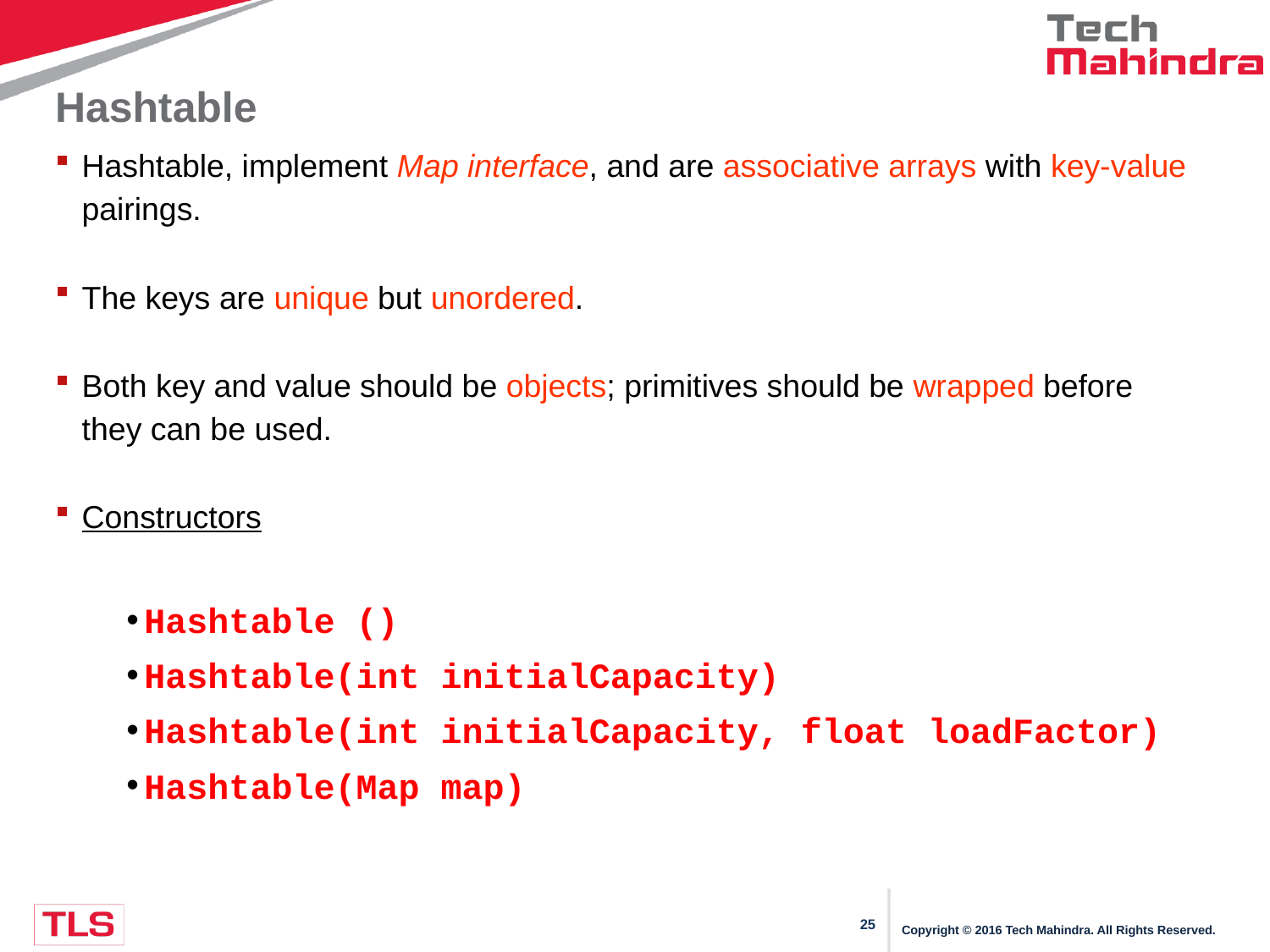

# Hashtable
Hashtable, implement Map interface, and are associative arrays with key-value pairings.

The keys are unique but unordered.

Both key and value should be objects; primitives should be wrapped before they can be used.

Constructors

Hashtable ()
Hashtable(int initialCapacity)
Hashtable(int initialCapacity, float loadFactor)
Hashtable(Map map)

Copyright © 2016 Tech Mahindra. All Rights Reserved.